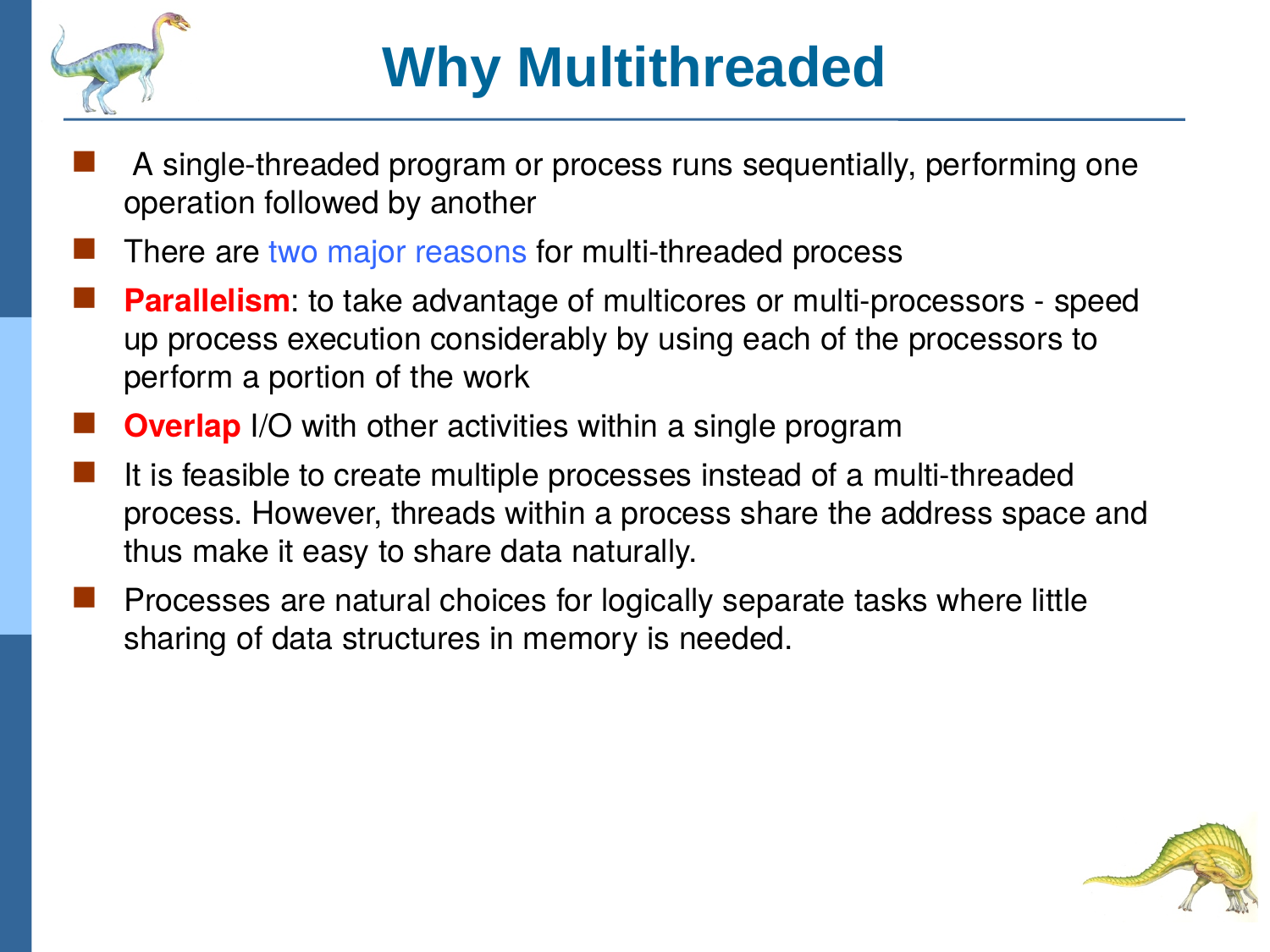

# Why Multithreaded
 A single-threaded program or process runs sequentially, performing one operation followed by another
There are two major reasons for multi-threaded process
Parallelism: to take advantage of multicores or multi-processors - speed up process execution considerably by using each of the processors to perform a portion of the work
Overlap I/O with other activities within a single program
It is feasible to create multiple processes instead of a multi-threaded process. However, threads within a process share the address space and thus make it easy to share data naturally.
Processes are natural choices for logically separate tasks where little sharing of data structures in memory is needed.